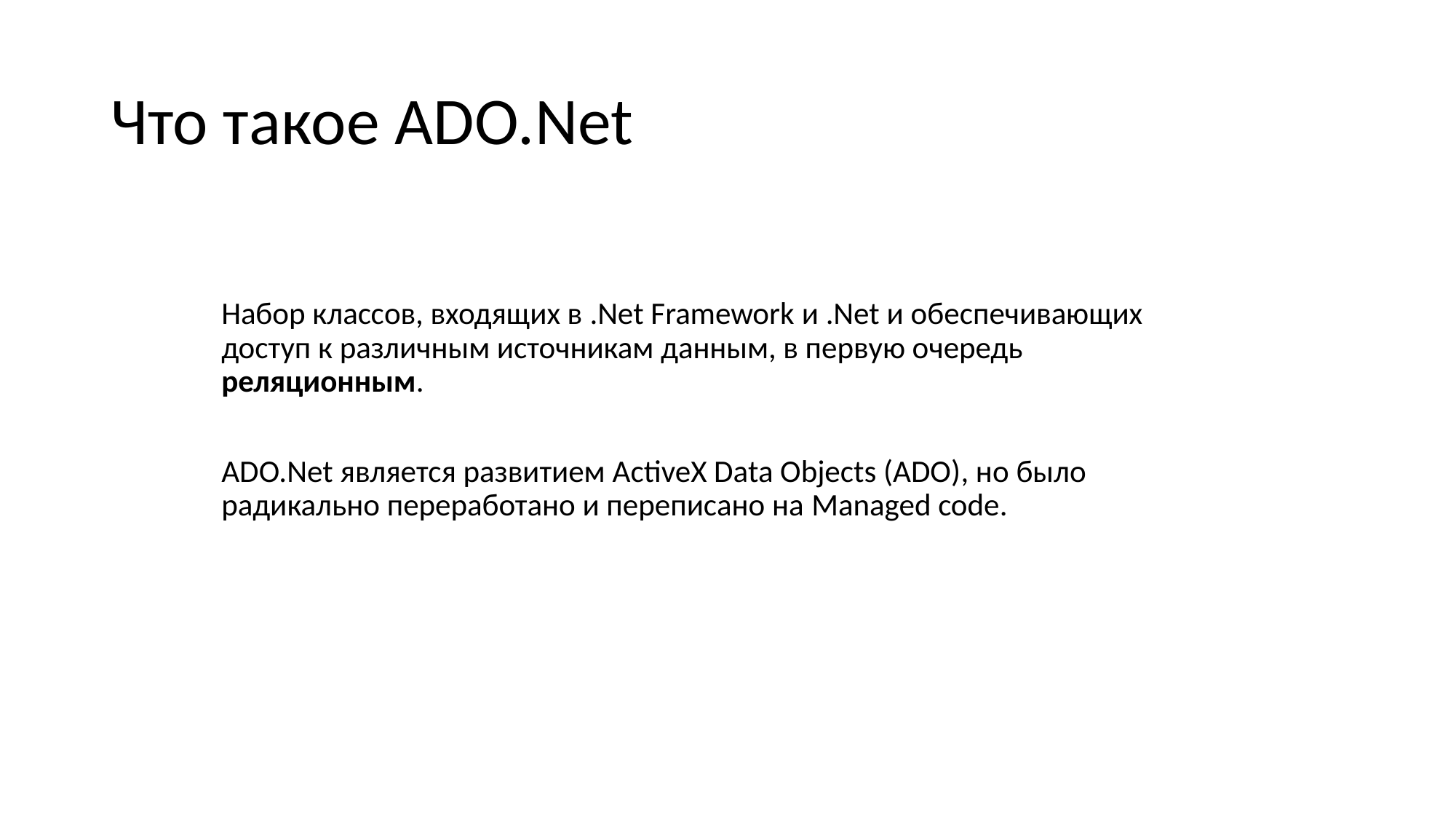

# Что такое ADO.Net
Набор классов, входящих в .Net Framework и .Net и обеспечивающих доступ к различным источникам данным, в первую очередь реляционным.

ADO.Net является развитием ActiveX Data Objects (ADO), но было радикально переработано и переписано на Managed code.